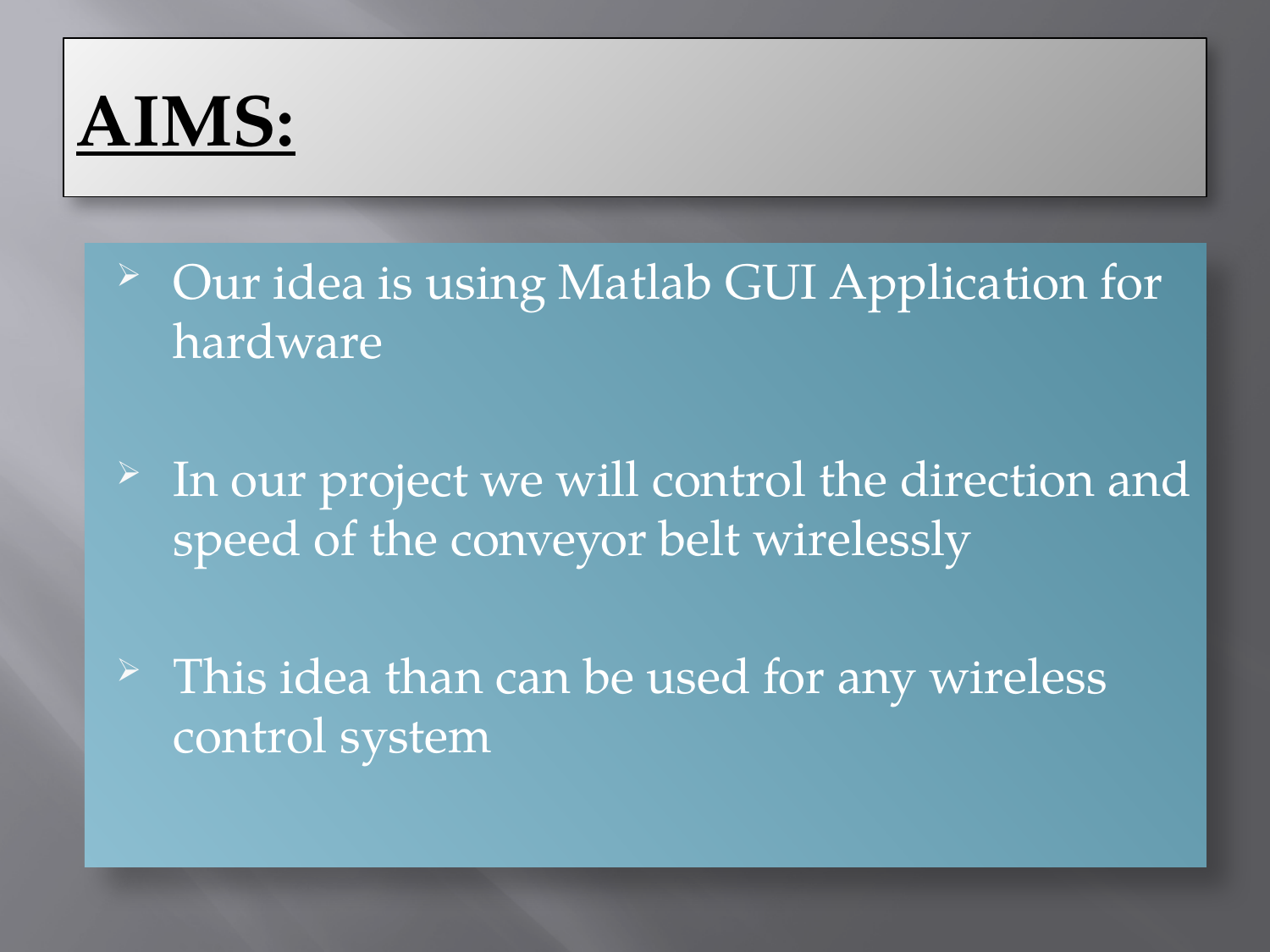

# AIMS:
Our idea is using Matlab GUI Application for hardware

In our project we will control the direction and speed of the conveyor belt wirelessly

This idea than can be used for any wireless control system